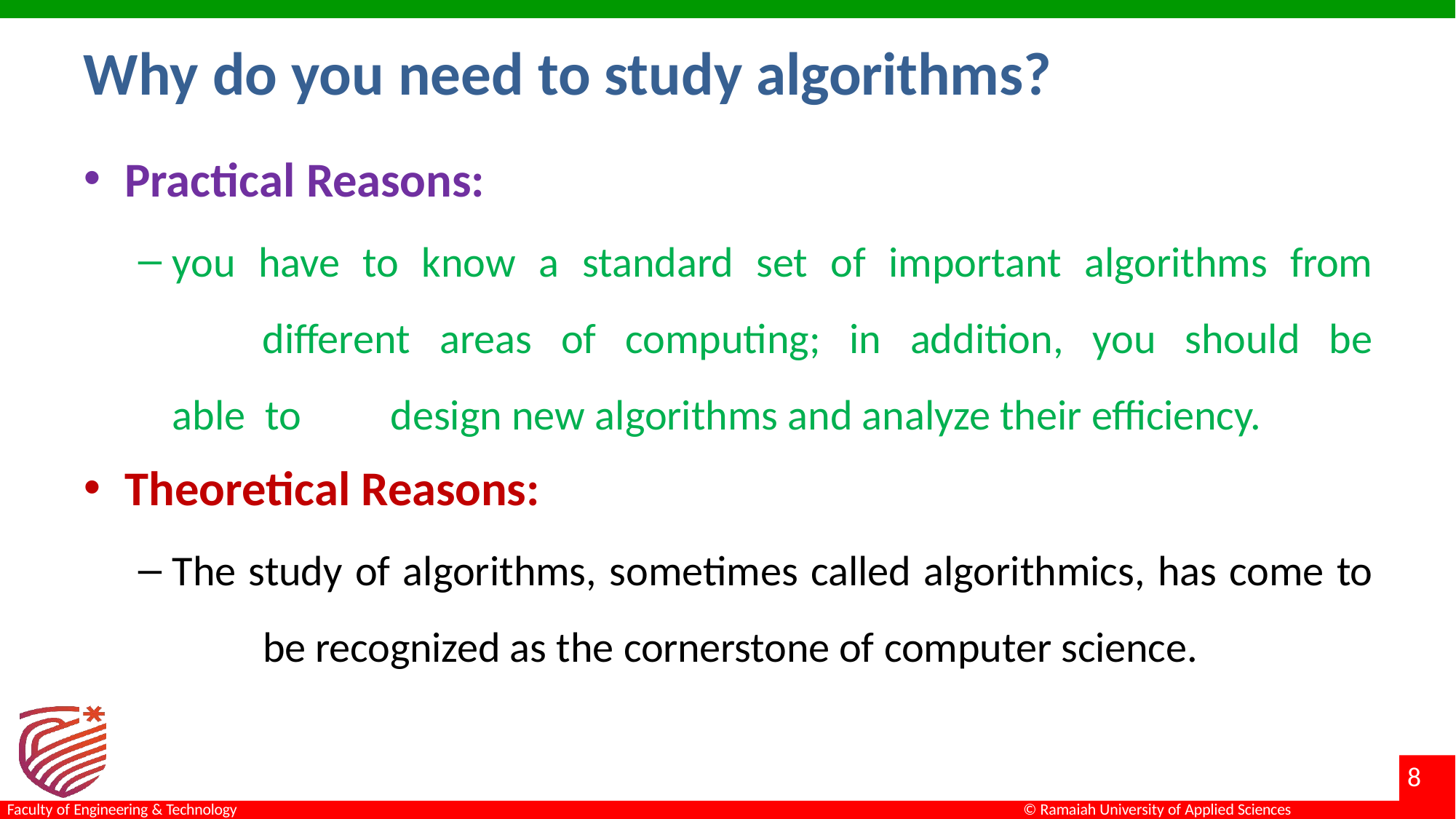

# Why do you need to study algorithms?
Practical Reasons:
you  have  to  know  a  standard  set  of  important  algorithms  from 	different areas of computing; in addition, you should be able to 	design new algorithms and analyze their efficiency.
Theoretical Reasons:
The study of algorithms, sometimes called algorithmics, has come to 	be recognized as the cornerstone of computer science.
8
Faculty of Engineering & Technology
© Ramaiah University of Applied Sciences